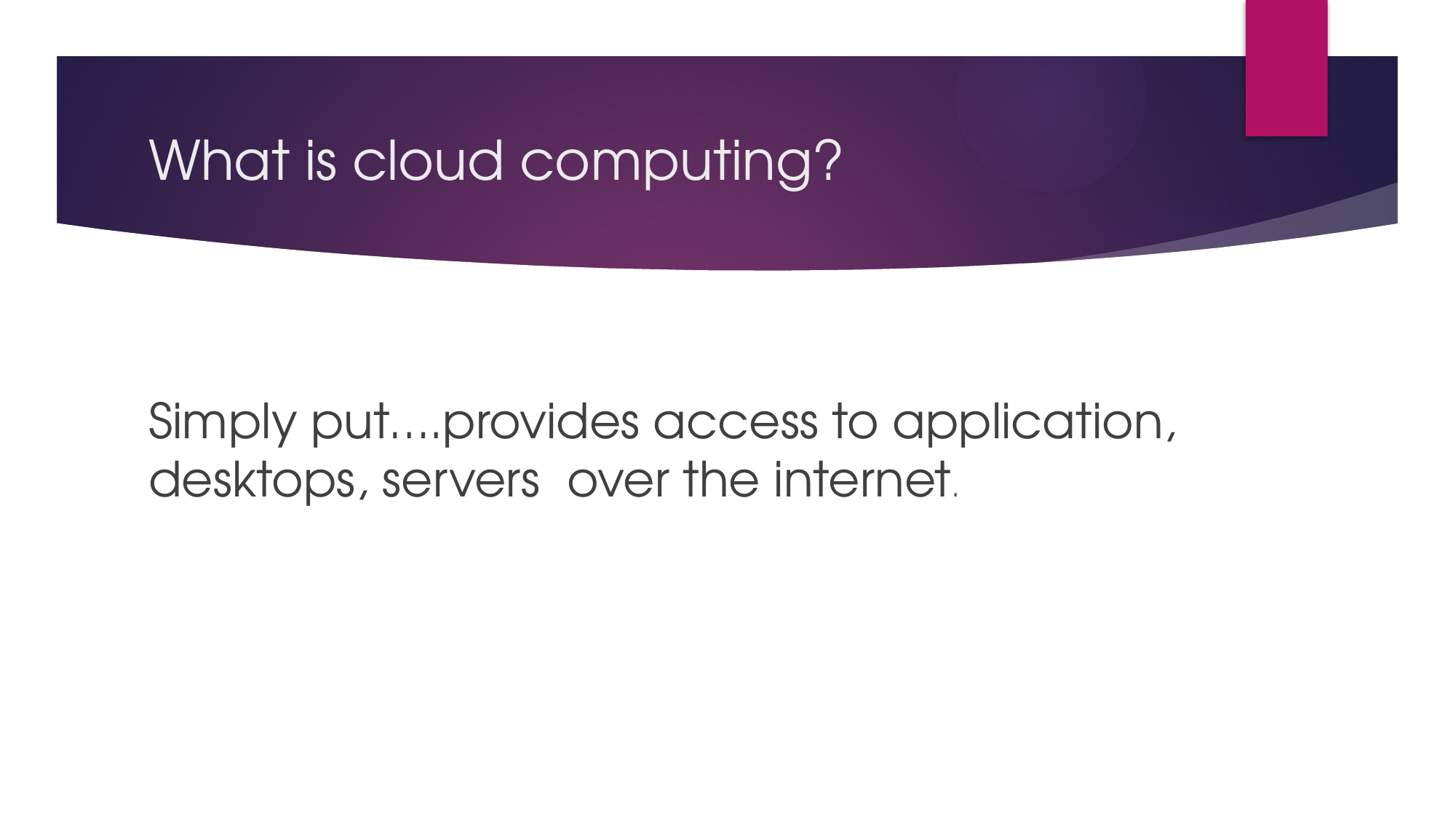

# What is cloud computing?

Simply put….provides access to application, desktops, servers  over the internet.